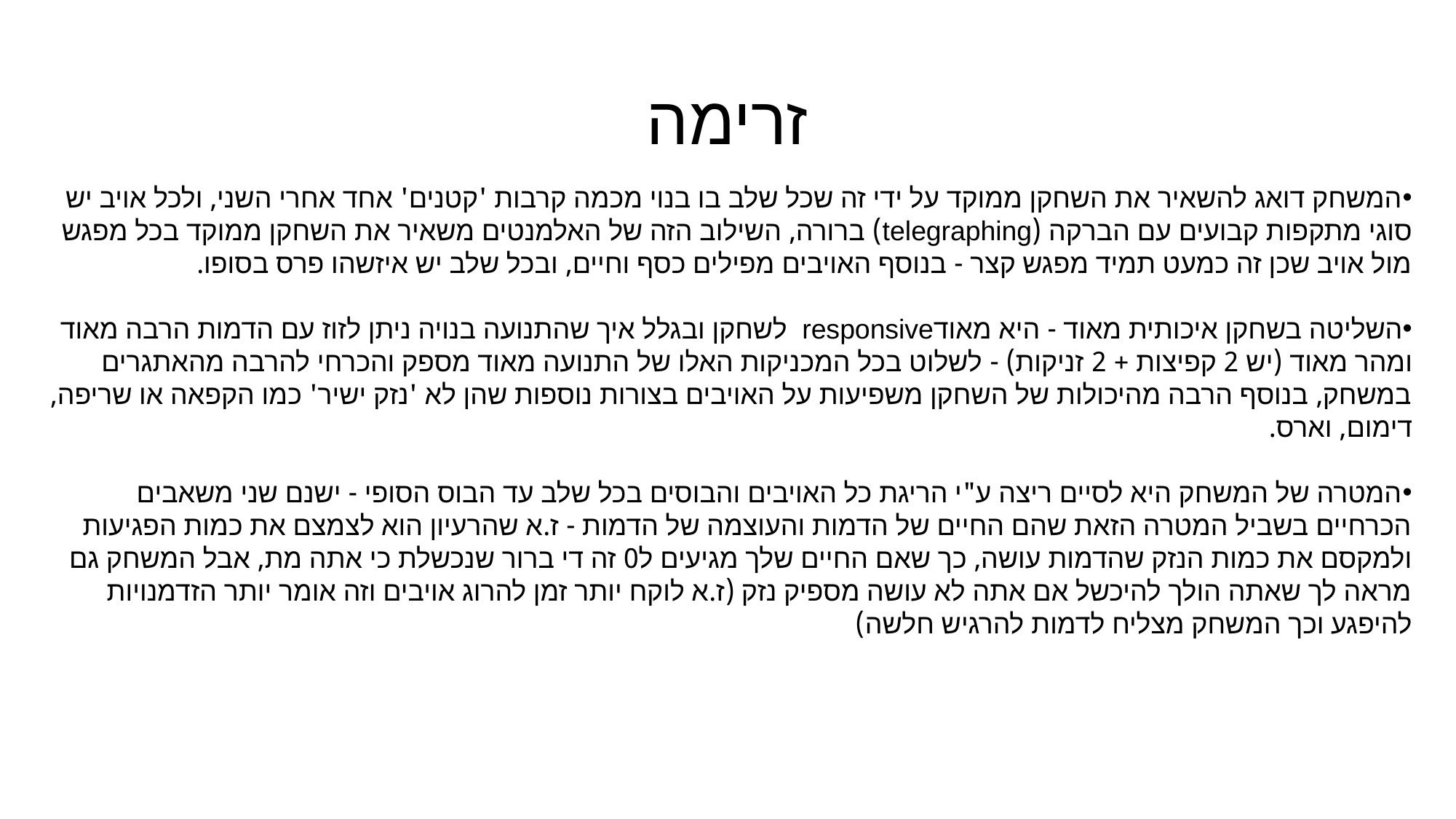

# זרימה
המשחק דואג להשאיר את השחקן ממוקד על ידי זה שכל שלב בו בנוי מכמה קרבות 'קטנים' אחד אחרי השני, ולכל אויב יש סוגי מתקפות קבועים עם הברקה (telegraphing) ברורה, השילוב הזה של האלמנטים משאיר את השחקן ממוקד בכל מפגש מול אויב שכן זה כמעט תמיד מפגש קצר - בנוסף האויבים מפילים כסף וחיים, ובכל שלב יש איזשהו פרס בסופו.

השליטה בשחקן איכותית מאוד - היא מאודresponsive  לשחקן ובגלל איך שהתנועה בנויה ניתן לזוז עם הדמות הרבה מאוד ומהר מאוד (יש 2 קפיצות + 2 זניקות) - לשלוט בכל המכניקות האלו של התנועה מאוד מספק והכרחי להרבה מהאתגרים במשחק, בנוסף הרבה מהיכולות של השחקן משפיעות על האויבים בצורות נוספות שהן לא 'נזק ישיר' כמו הקפאה או שריפה, דימום, וארס.

המטרה של המשחק היא לסיים ריצה ע"י הריגת כל האויבים והבוסים בכל שלב עד הבוס הסופי - ישנם שני משאבים הכרחיים בשביל המטרה הזאת שהם החיים של הדמות והעוצמה של הדמות - ז.א שהרעיון הוא לצמצם את כמות הפגיעות ולמקסם את כמות הנזק שהדמות עושה, כך שאם החיים שלך מגיעים ל0 זה די ברור שנכשלת כי אתה מת, אבל המשחק גם מראה לך שאתה הולך להיכשל אם אתה לא עושה מספיק נזק (ז.א לוקח יותר זמן להרוג אויבים וזה אומר יותר הזדמנויות להיפגע וכך המשחק מצליח לדמות להרגיש חלשה)